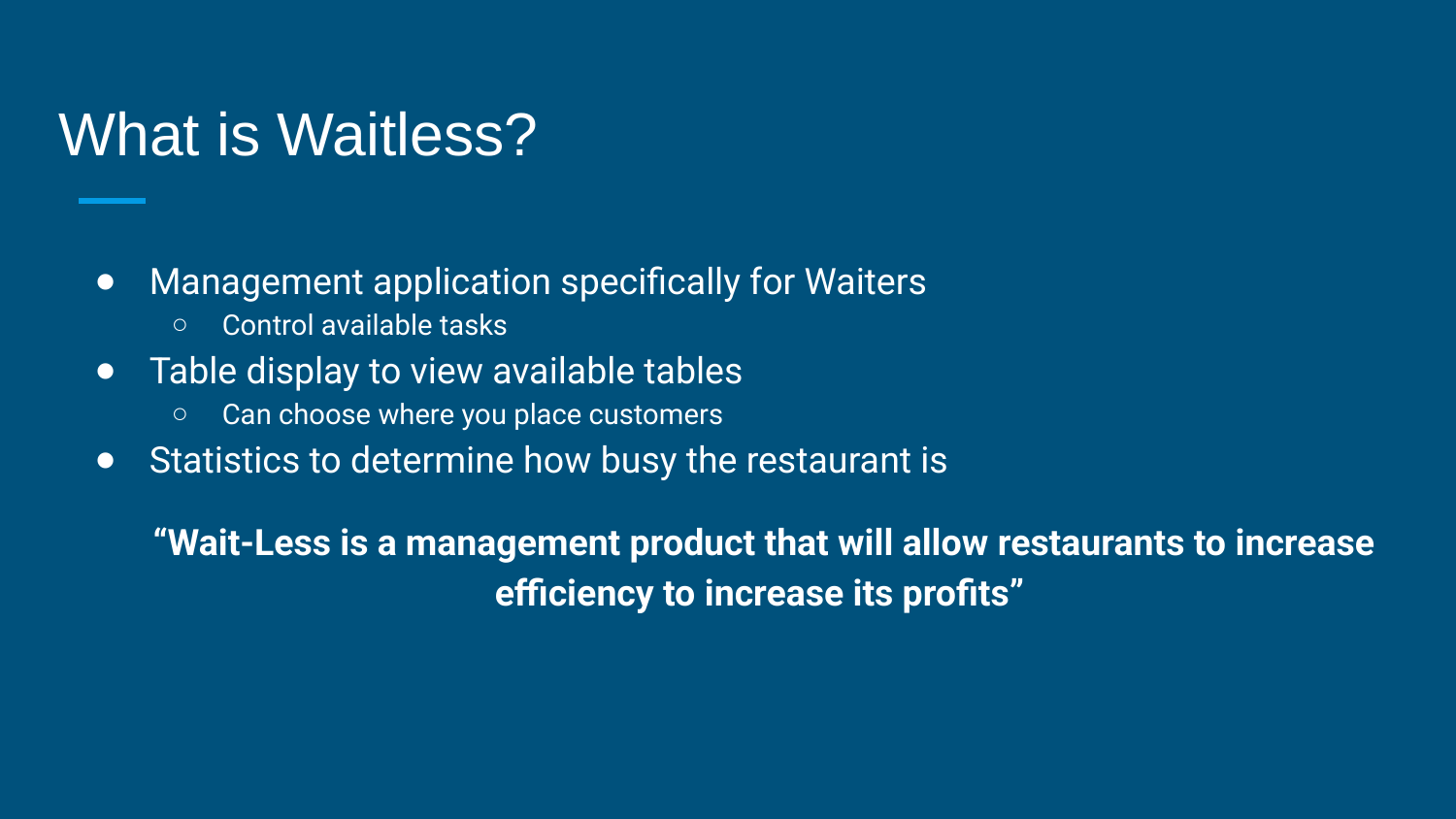

# What is Waitless?
Management application specifically for Waiters
Control available tasks
Table display to view available tables
Can choose where you place customers
Statistics to determine how busy the restaurant is
“Wait-Less is a management product that will allow restaurants to increase efficiency to increase its profits”